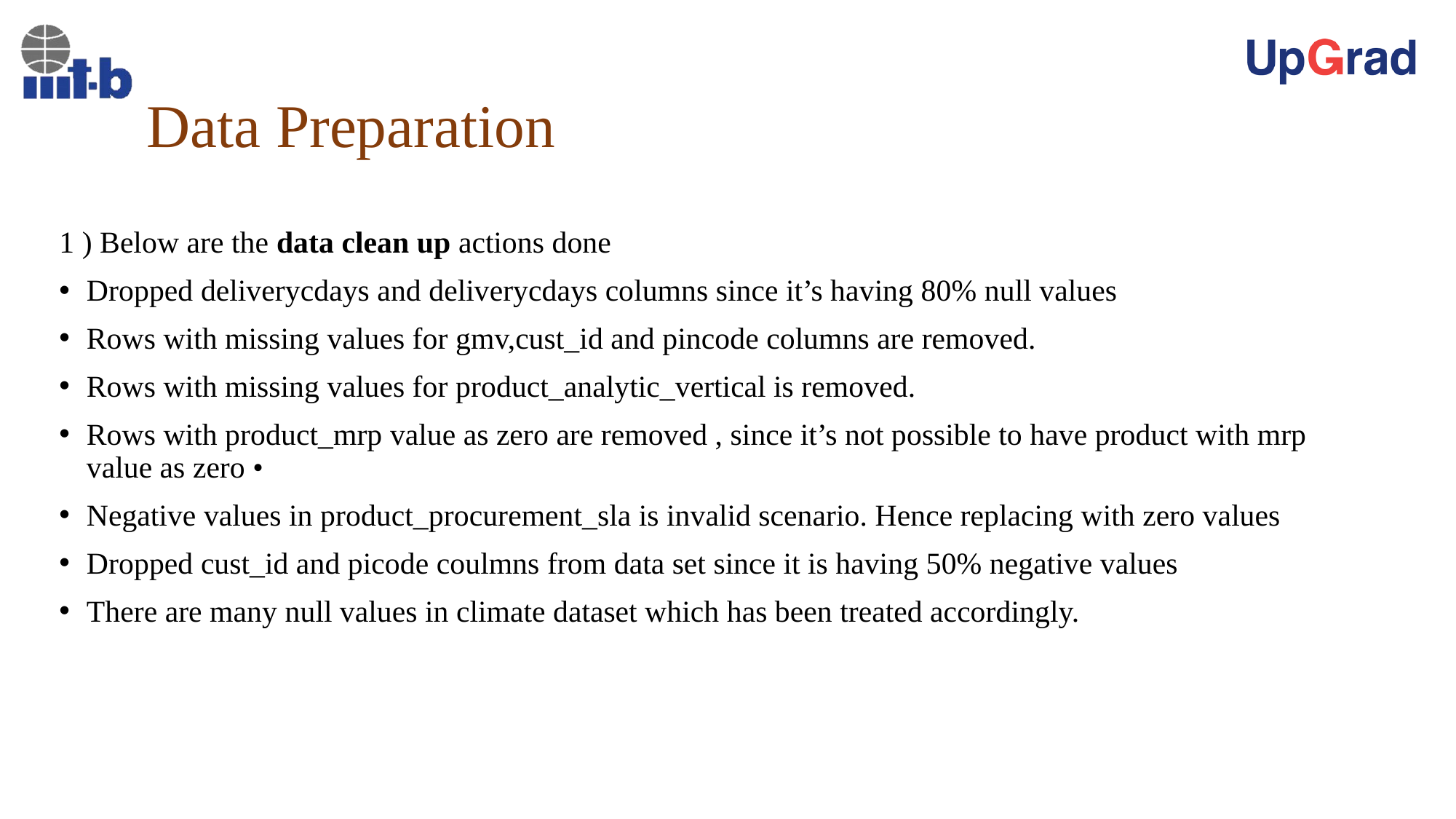

# Data Preparation
1 ) Below are the data clean up actions done
Dropped deliverycdays and deliverycdays columns since it’s having 80% null values
Rows with missing values for gmv,cust_id and pincode columns are removed.
Rows with missing values for product_analytic_vertical is removed.
Rows with product_mrp value as zero are removed , since it’s not possible to have product with mrp value as zero •
Negative values in product_procurement_sla is invalid scenario. Hence replacing with zero values
Dropped cust_id and picode coulmns from data set since it is having 50% negative values
There are many null values in climate dataset which has been treated accordingly.